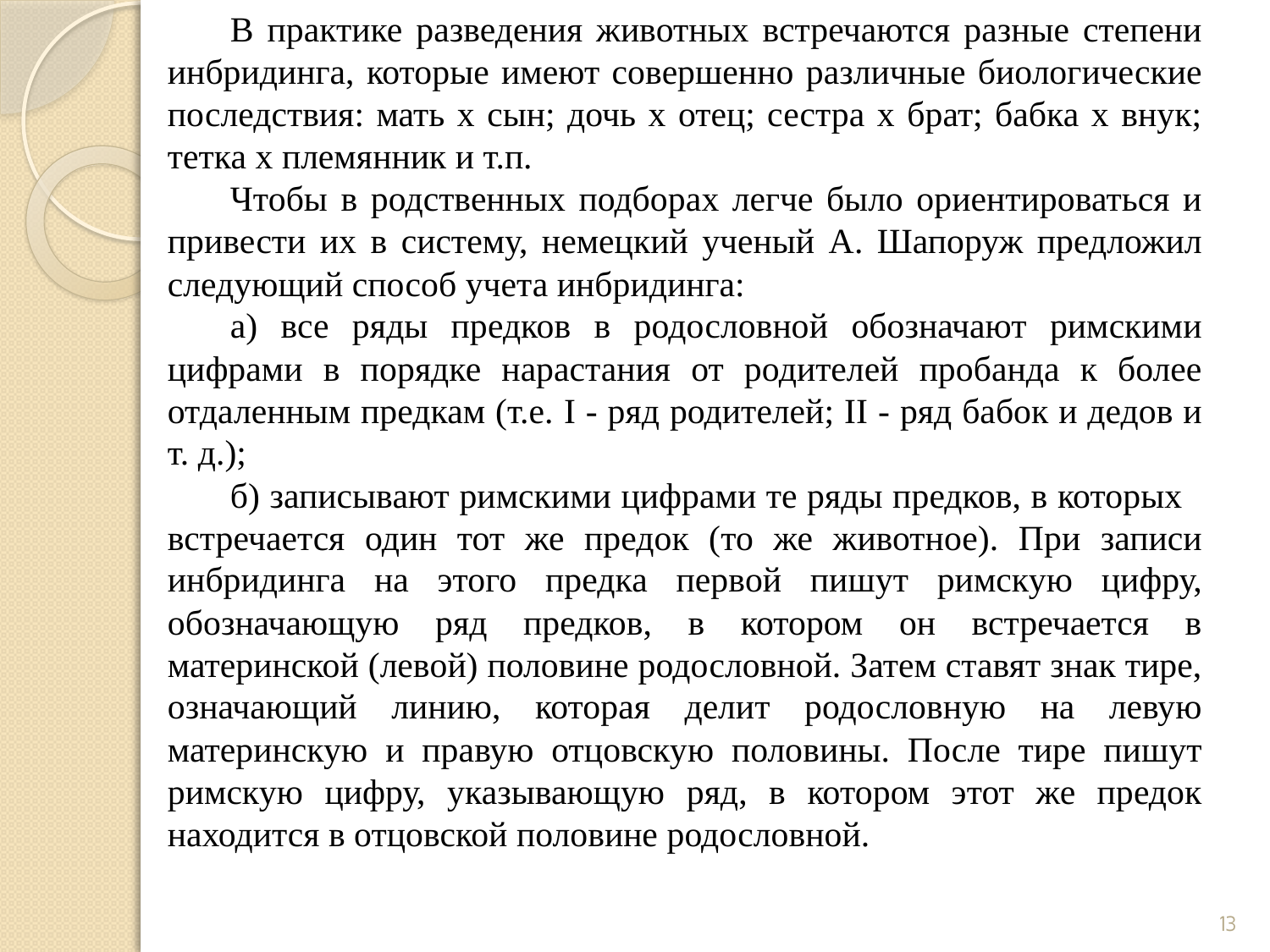

В практике разведения животных встречаются разные степени инбридинга, которые имеют совершенно различные биологические последствия: мать х сын; дочь х отец; сестра х брат; бабка х внук; тетка х племянник и т.п.
Чтобы в родственных подборах легче было ориентироваться и привести их в систему, немецкий ученый А. Шапоруж предложил следующий способ учета инбридинга:
а) все ряды предков в родословной обозначают римскими цифрами в порядке нарастания от родителей пробанда к более отдаленным предкам (т.е. I - ряд родителей; II - ряд бабок и дедов и т. д.);
б) записывают римскими цифрами те ряды предков, в которых   встречается один тот же предок (то же животное). При записи инбридинга на этого предка первой пишут римскую цифру, обозначающую ряд предков, в котором он встречается в материнской (левой) половине родословной. Затем ставят знак тире, означающий линию, которая делит родословную на левую материнскую и правую отцовскую половины. После тире пишут римскую цифру, указывающую ряд, в котором этот же предок находится в отцовской половине родословной.
13